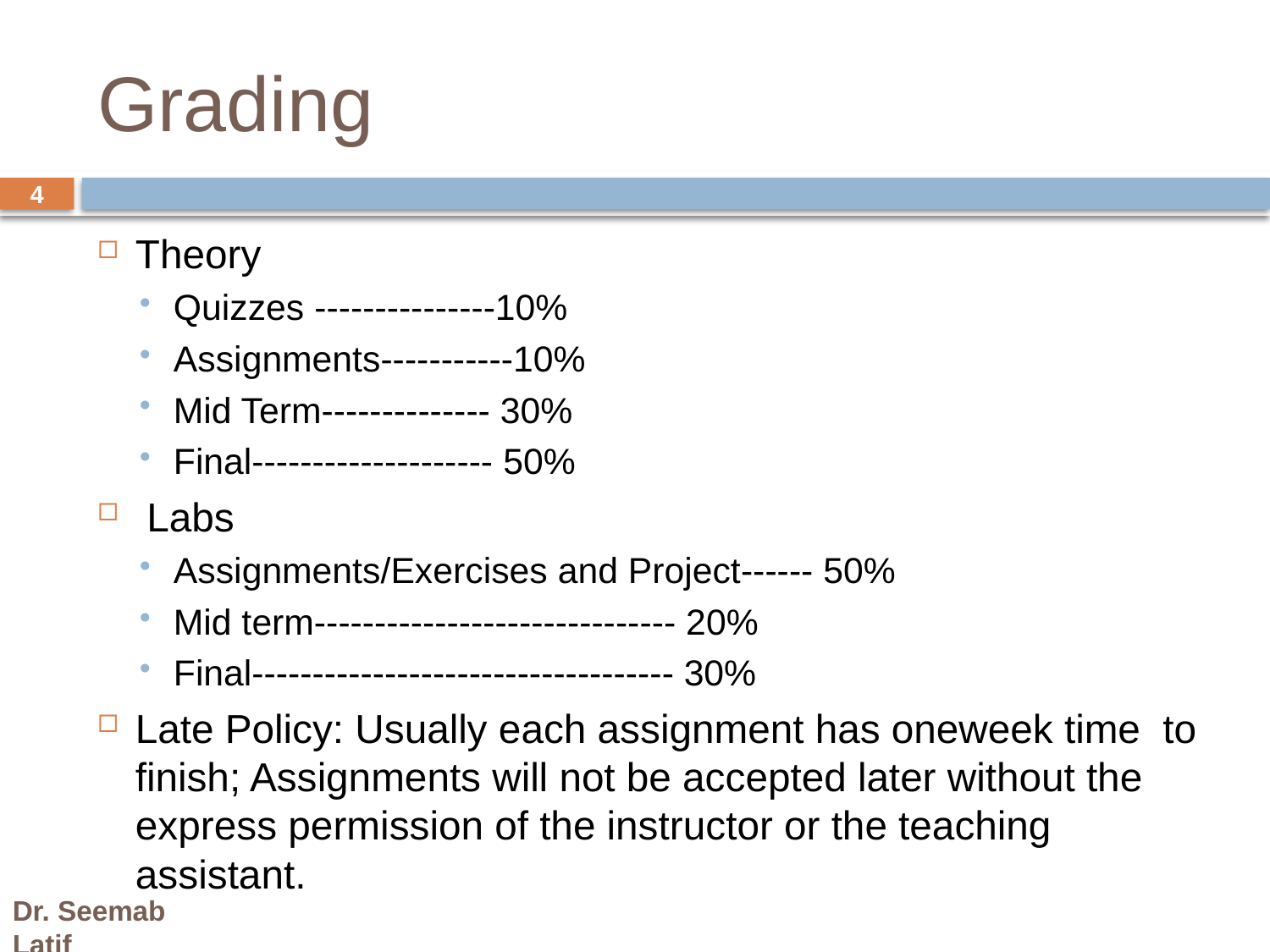

# Grading
4
Theory
Quizzes ---------------10%
Assignments-----------10%
Mid Term-------------- 30%
Final-------------------- 50%
 Labs
Assignments/Exercises and Project------ 50%
Mid term------------------------------ 20%
Final----------------------------------- 30%
Late Policy: Usually each assignment has oneweek time  to finish; Assignments will not be accepted later without the  express permission of the instructor or the teaching assistant.

Dr. Seemab Latif